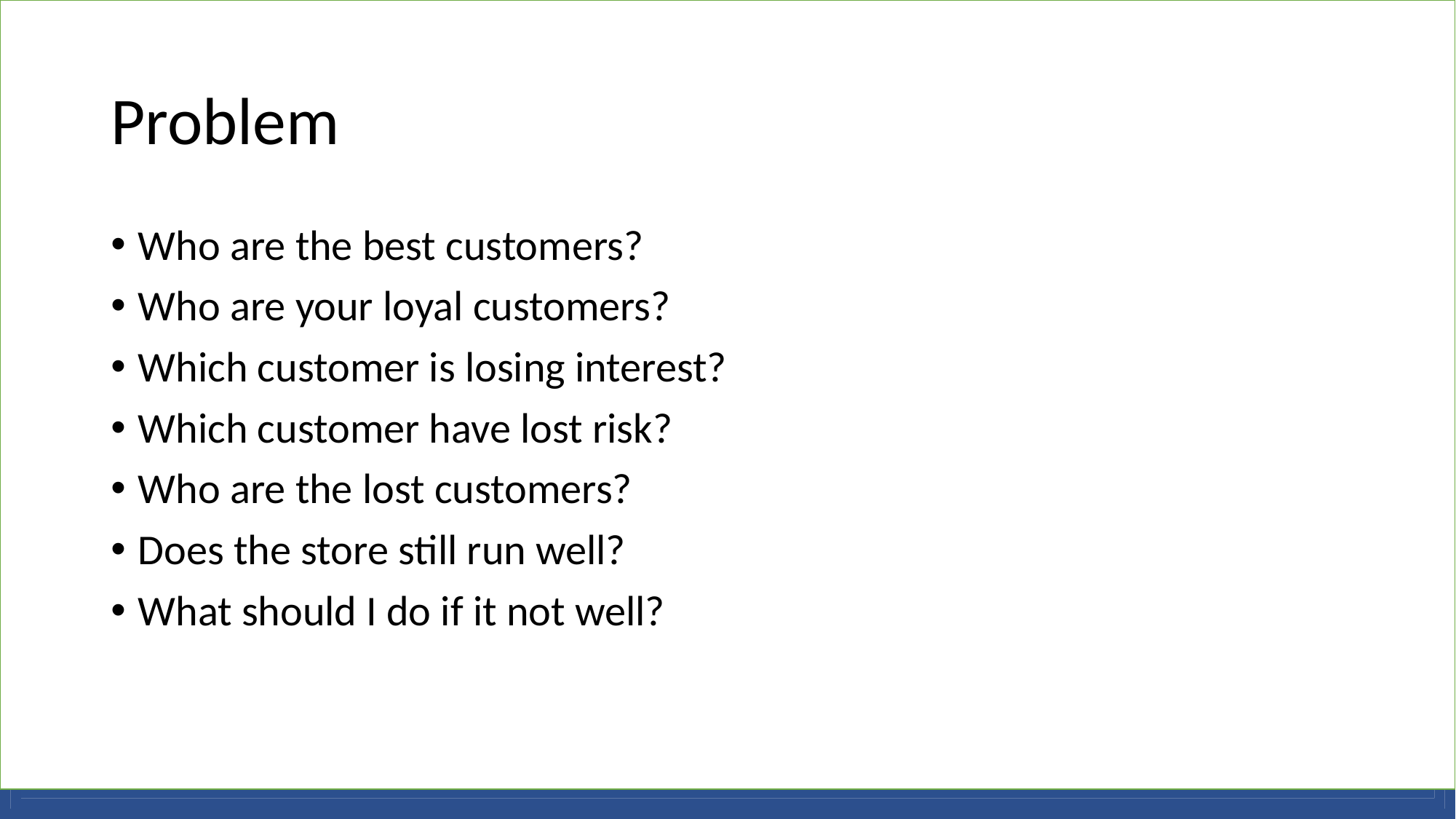

# Problem
Who are the best customers?
Who are your loyal customers?
Which customer is losing interest?
Which customer have lost risk?
Who are the lost customers?
Does the store still run well?
What should I do if it not well?